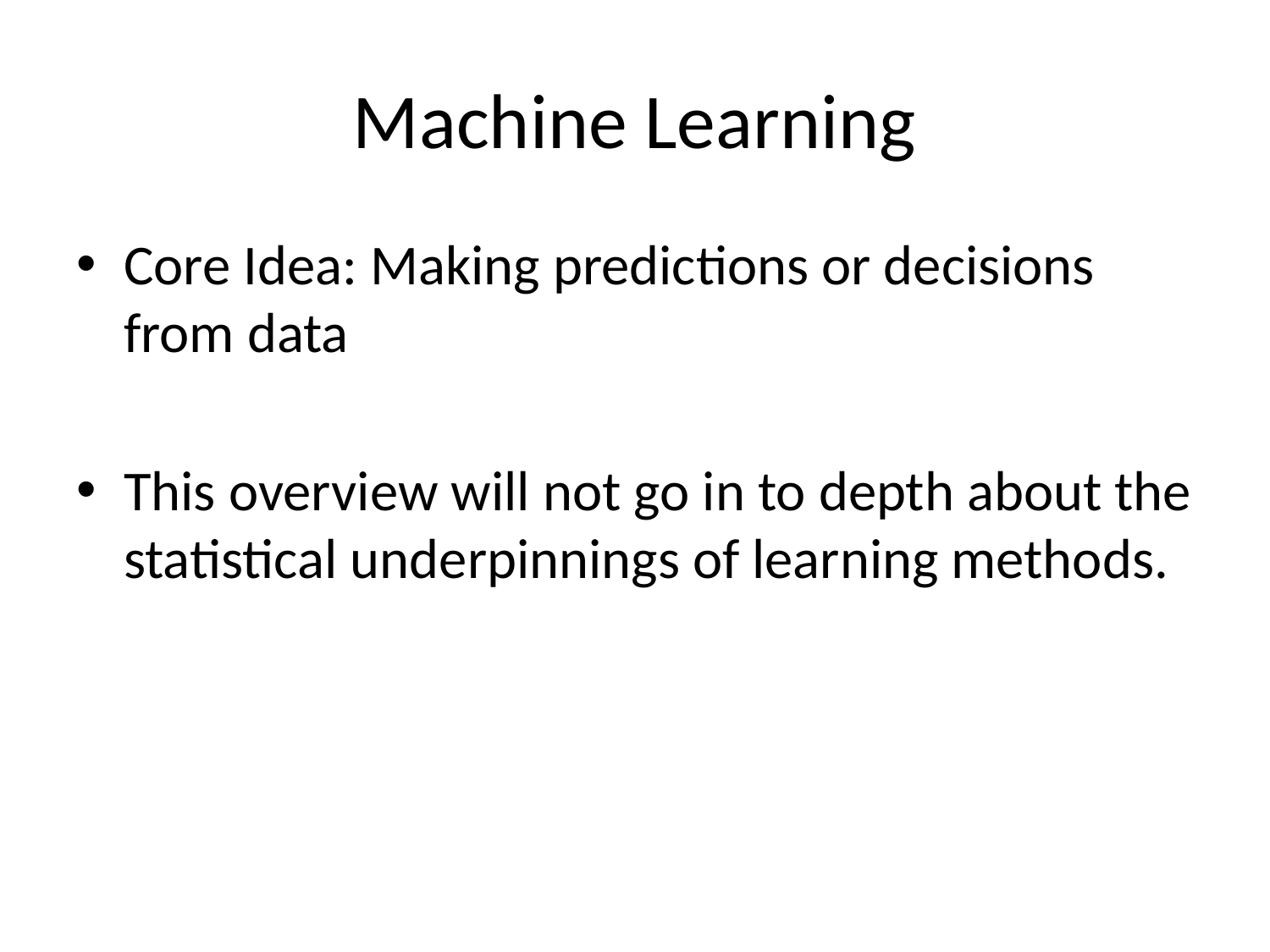

# Machine Learning
Core Idea: Making predictions or decisions from data

This overview will not go in to depth about the statistical underpinnings of learning methods.